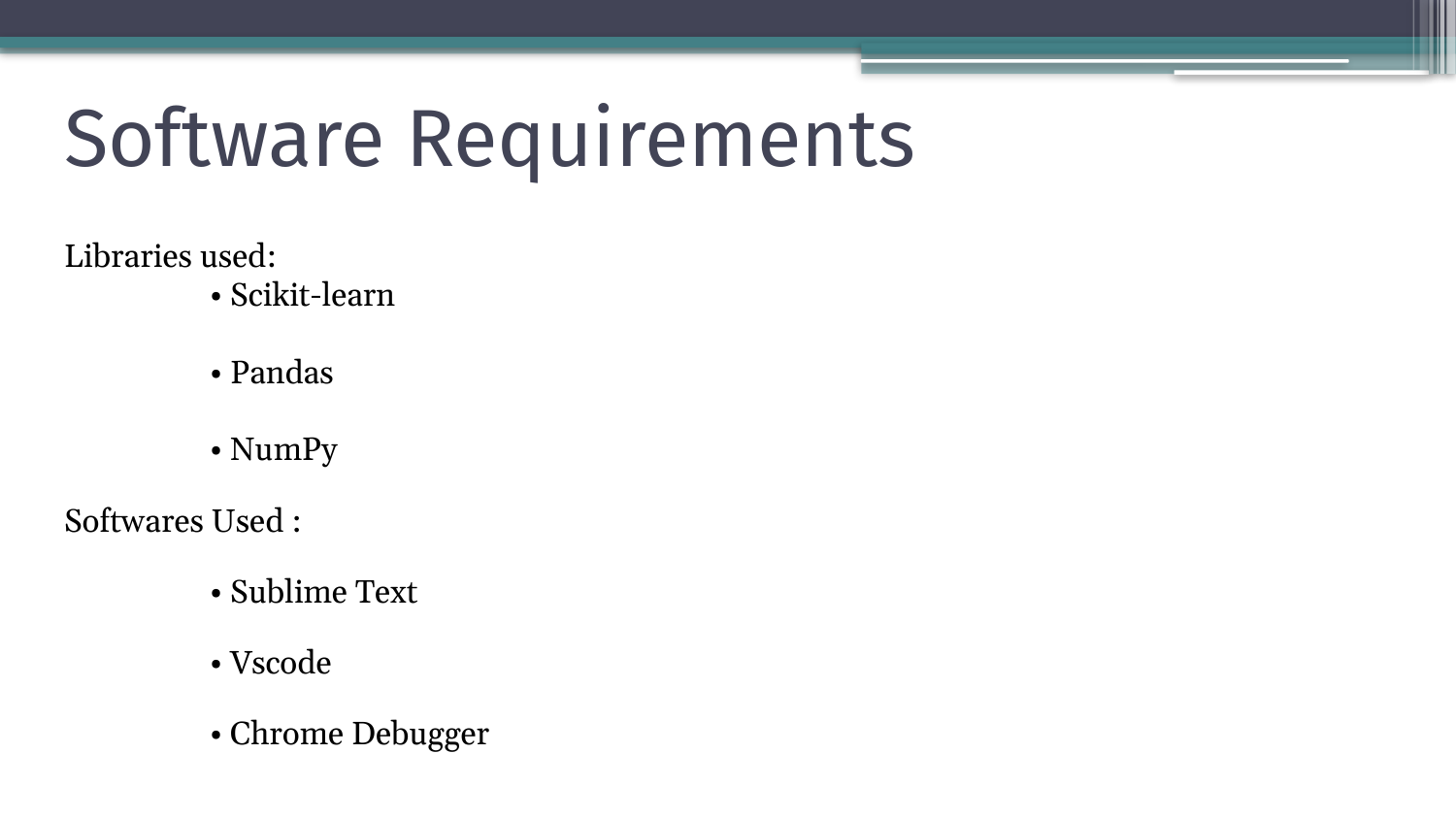

# Software Requirements

Libraries used:
	• Scikit-learn

	• Pandas

	• NumPy
Softwares Used :
	• Sublime Text
  	• Vscode
	• Chrome Debugger

17